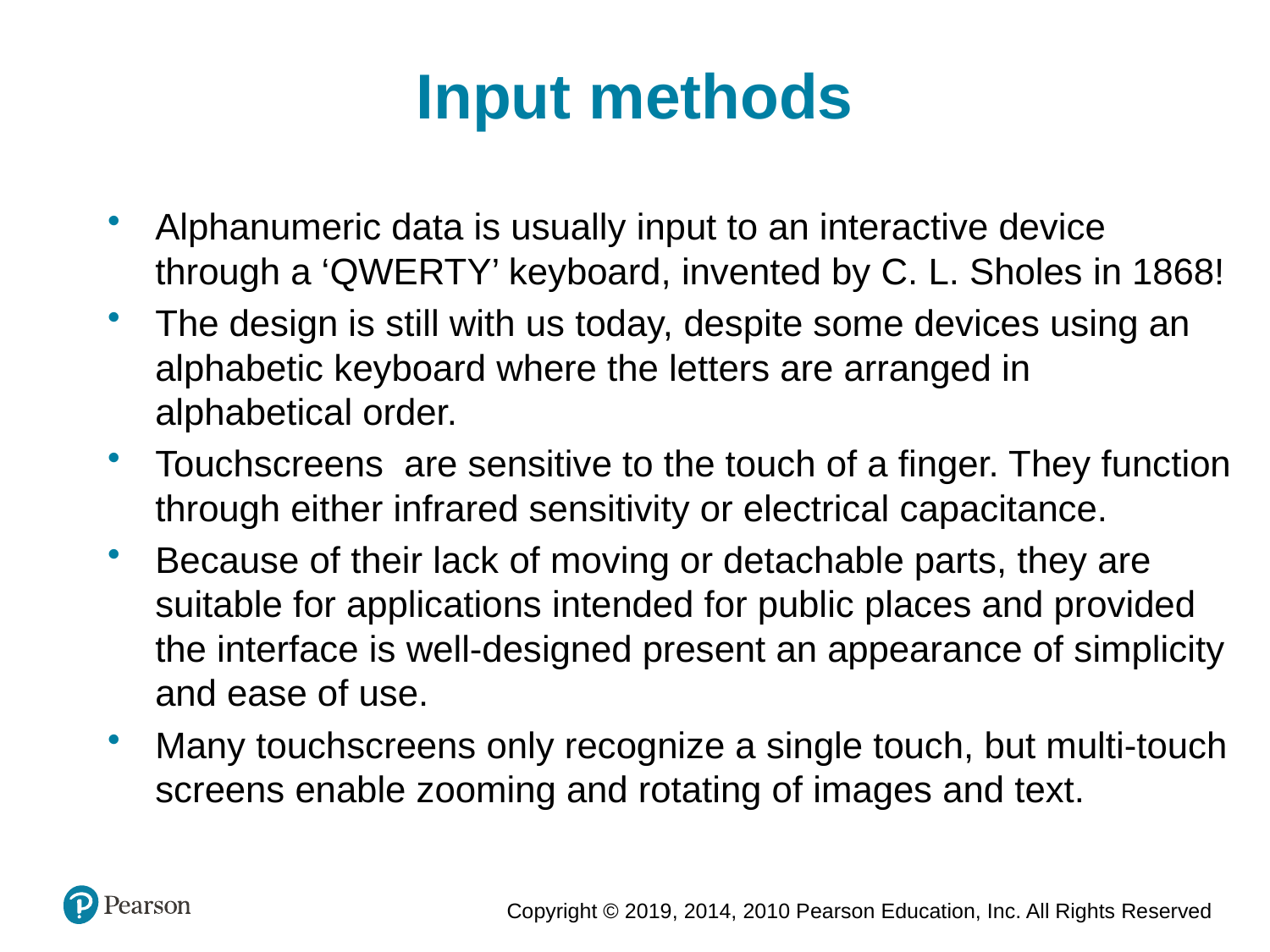

Input methods
Alphanumeric data is usually input to an interactive device through a ‘QWERTY’ keyboard, invented by C. L. Sholes in 1868!
The design is still with us today, despite some devices using an alphabetic keyboard where the letters are arranged in alphabetical order.
Touchscreens  are sensitive to the touch of a finger. They function through either infrared sensitivity or electrical capacitance.
Because of their lack of moving or detachable parts, they are suitable for applications intended for public places and provided the interface is well-designed present an appearance of simplicity and ease of use.
Many touchscreens only recognize a single touch, but multi-touch screens enable zooming and rotating of images and text.